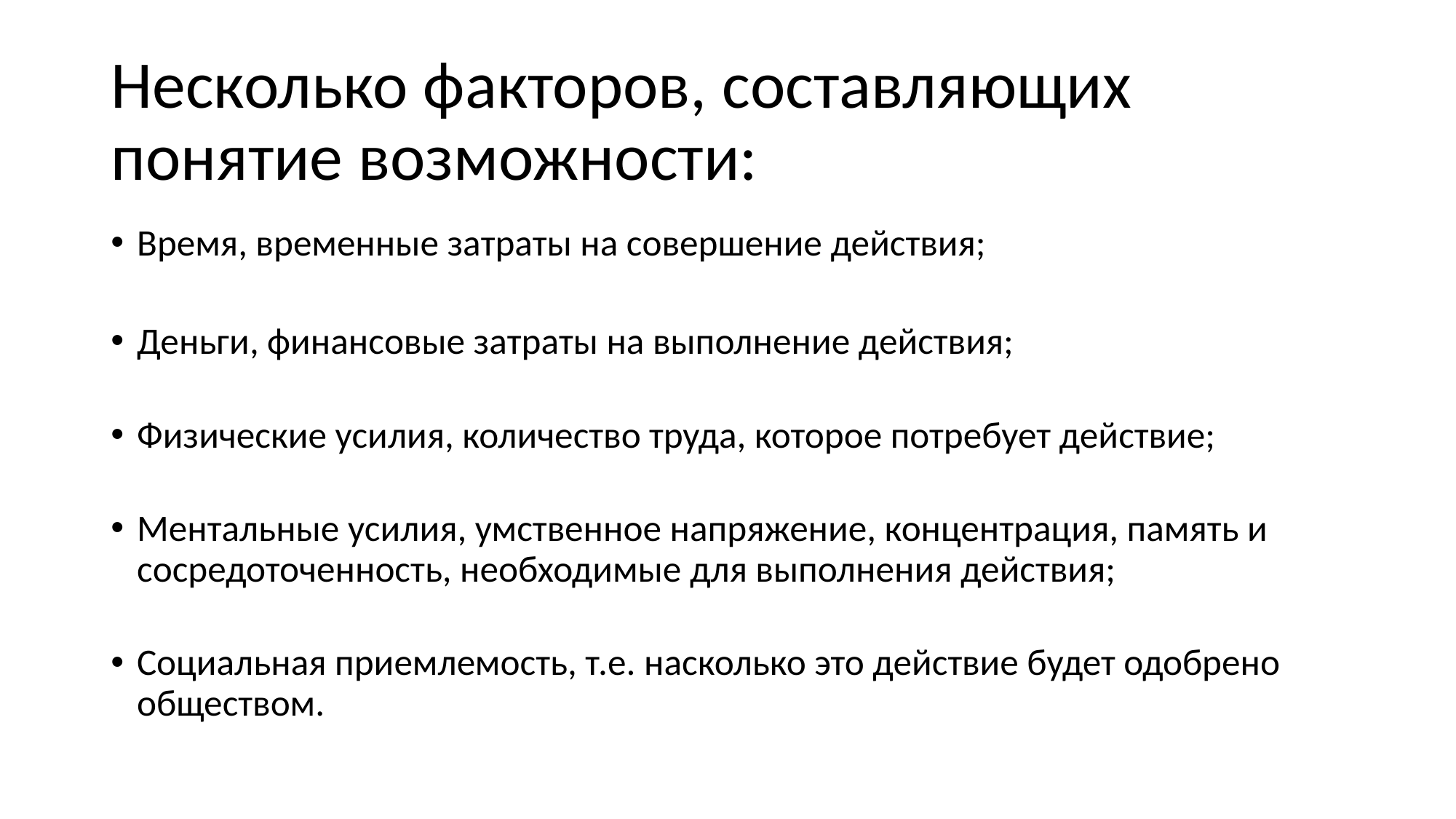

# Несколько факторов, составляющих понятие возможности:
Время, временные затраты на совершение действия;
Деньги, финансовые затраты на выполнение действия;
Физические усилия, количество труда, которое потребует действие;
Ментальные усилия, умственное напряжение, концентрация, память и сосредоточенность, необходимые для выполнения действия;
Социальная приемлемость, т.е. насколько это действие будет одобрено обществом.